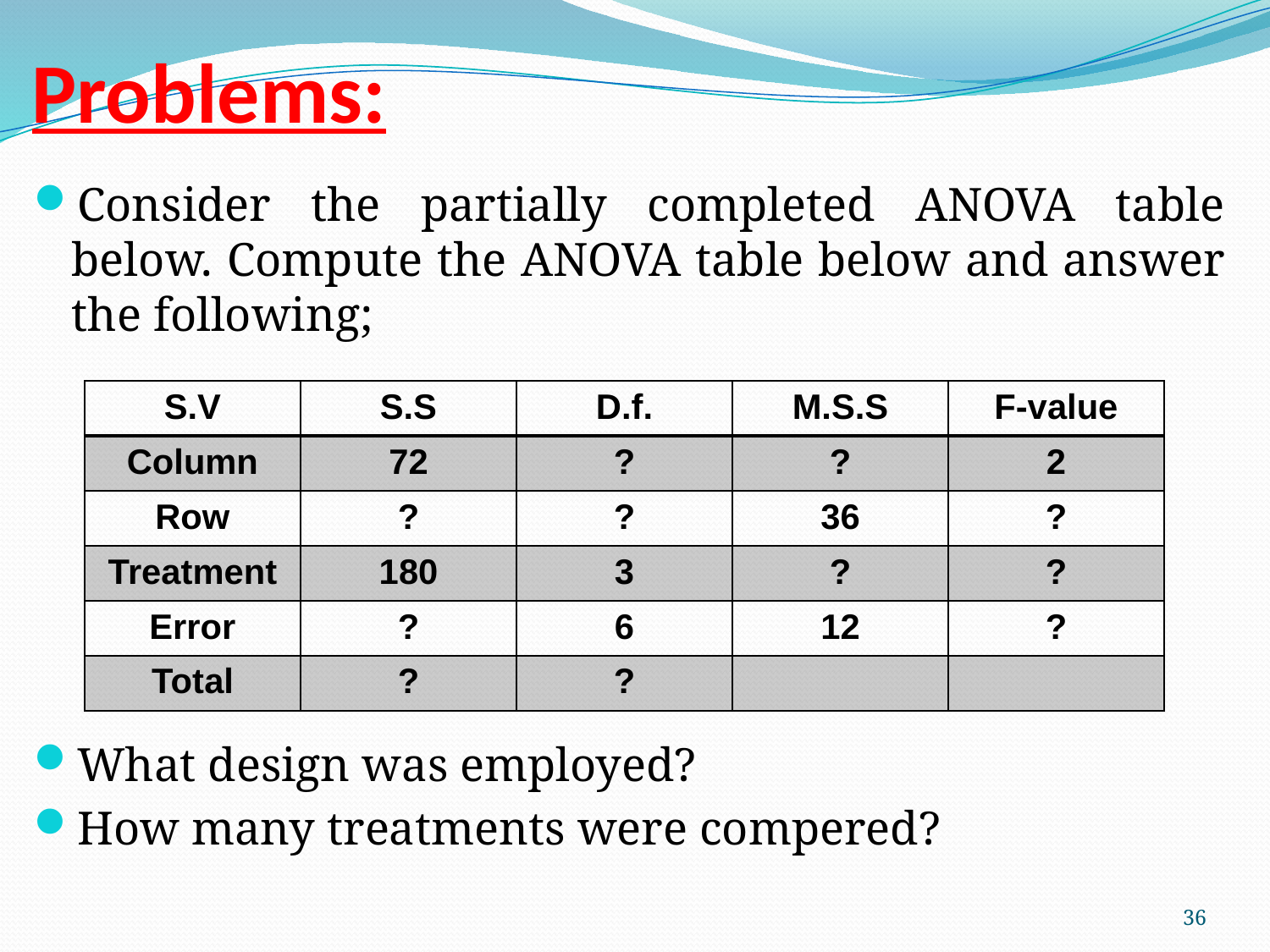

# Problems:
Consider the partially completed ANOVA table below. Compute the ANOVA table below and answer the following;

What design was employed?
How many treatments were compered?

| S.V | S.S | D.f. | M.S.S | F-value |
| --- | --- | --- | --- | --- |
| Column | 72 | ? | ? | 2 |
| Row | ? | ? | 36 | ? |
| Treatment | 180 | 3 | ? | ? |
| Error | ? | 6 | 12 | ? |
| Total | ? | ? |  |  |
36